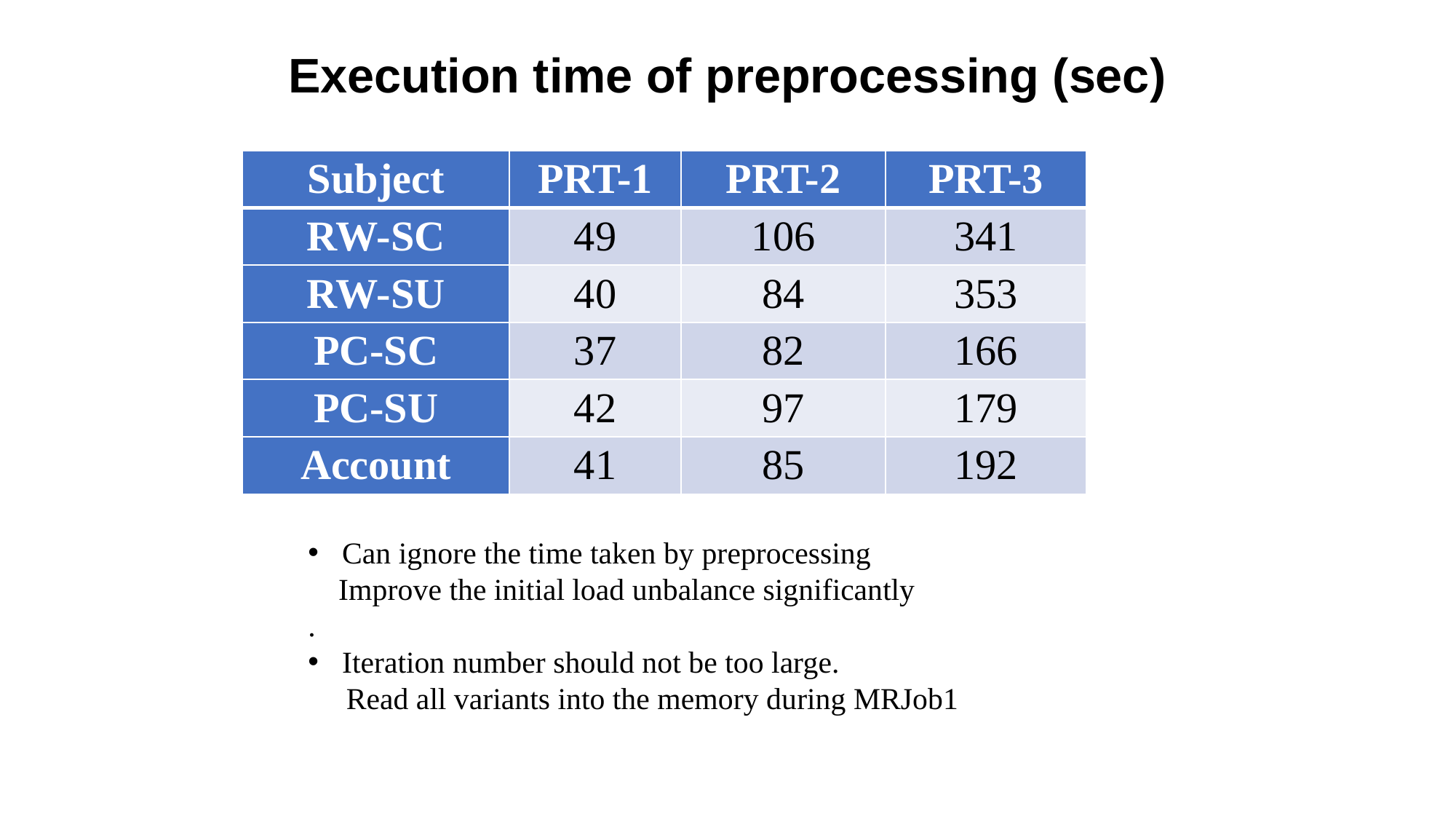

# Execution time of preprocessing (sec)
| Subject | PRT-1 | PRT-2 | PRT-3 |
| --- | --- | --- | --- |
| RW-SC | 49 | 106 | 341 |
| RW-SU | 40 | 84 | 353 |
| PC-SC | 37 | 82 | 166 |
| PC-SU | 42 | 97 | 179 |
| Account | 41 | 85 | 192 |
Can ignore the time taken by preprocessing
    Improve the initial load unbalance significantly
.
Iteration number should not be too large.
     Read all variants into the memory during MRJob1